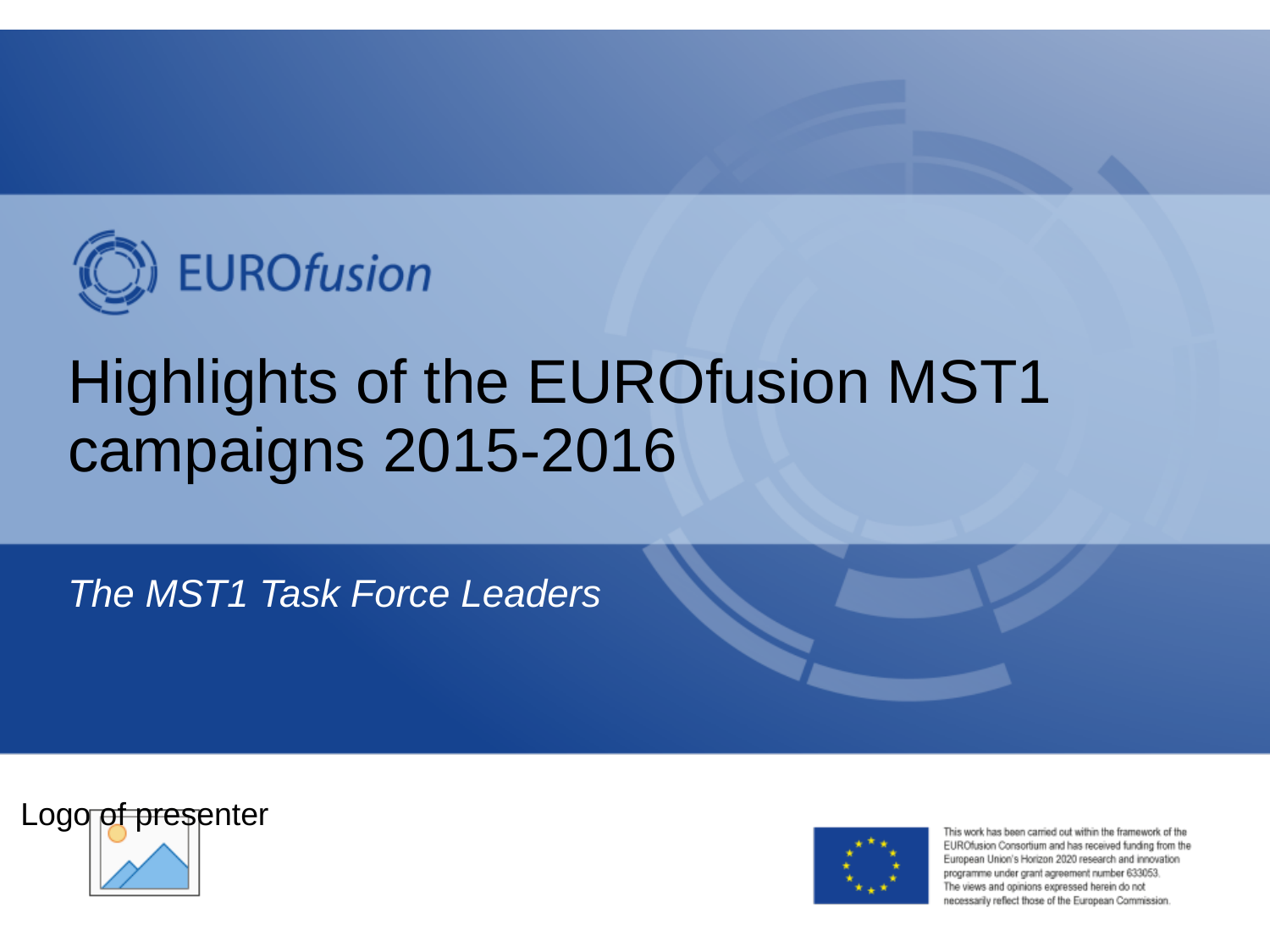

# Highlights of the EUROfusion MST1 campaigns 2015-2016
The MST1 Task Force Leaders